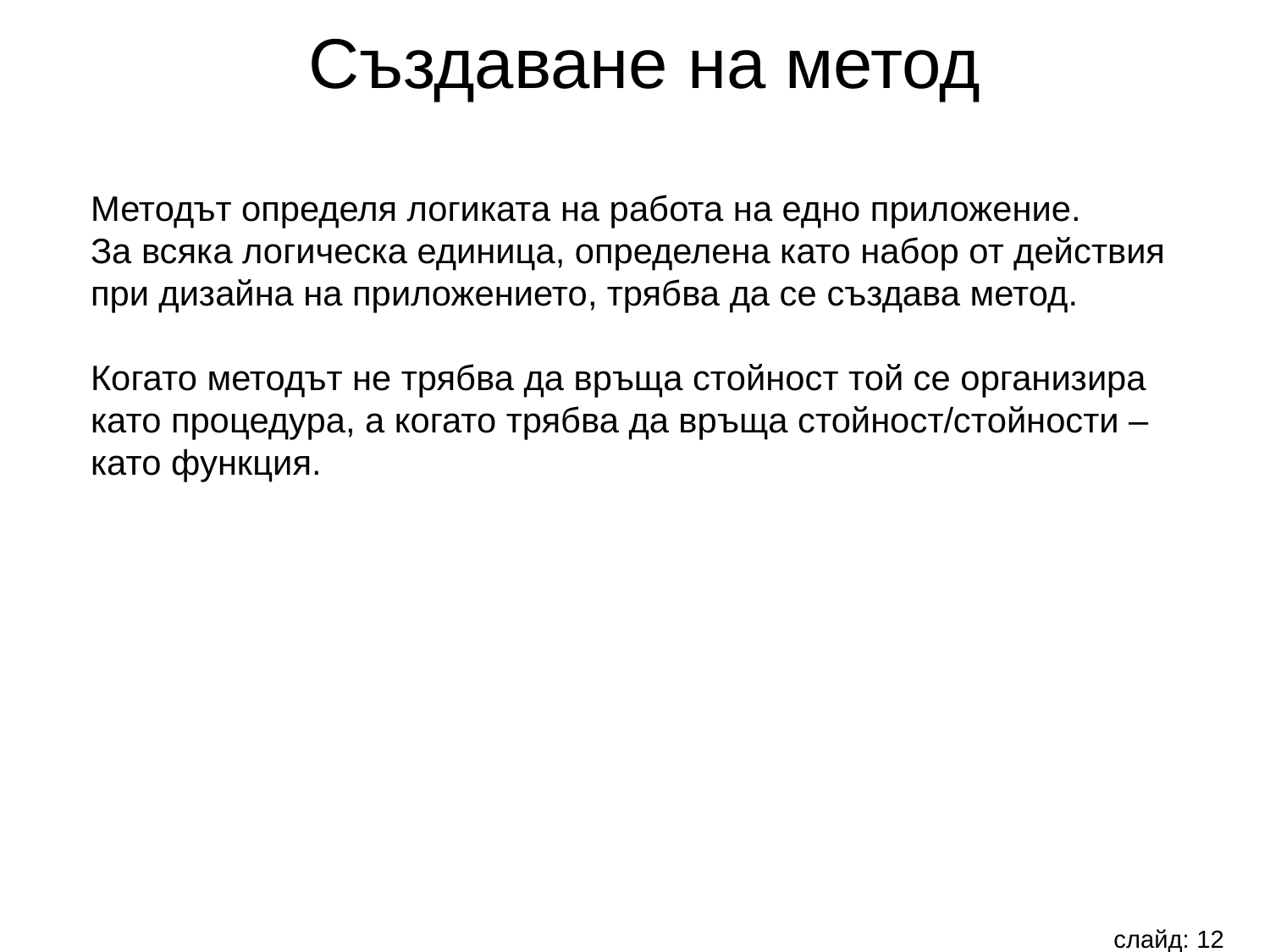

Създаване на метод
Методът определя логиката на работа на едно приложение.
За всяка логическа единица, определена като набор от действия
при дизайна на приложението, трябва да се създава метод.

Когато методът не трябва да връща стойност той се организира
като процедура, а когато трябва да връща стойност/стойности –
като функция.